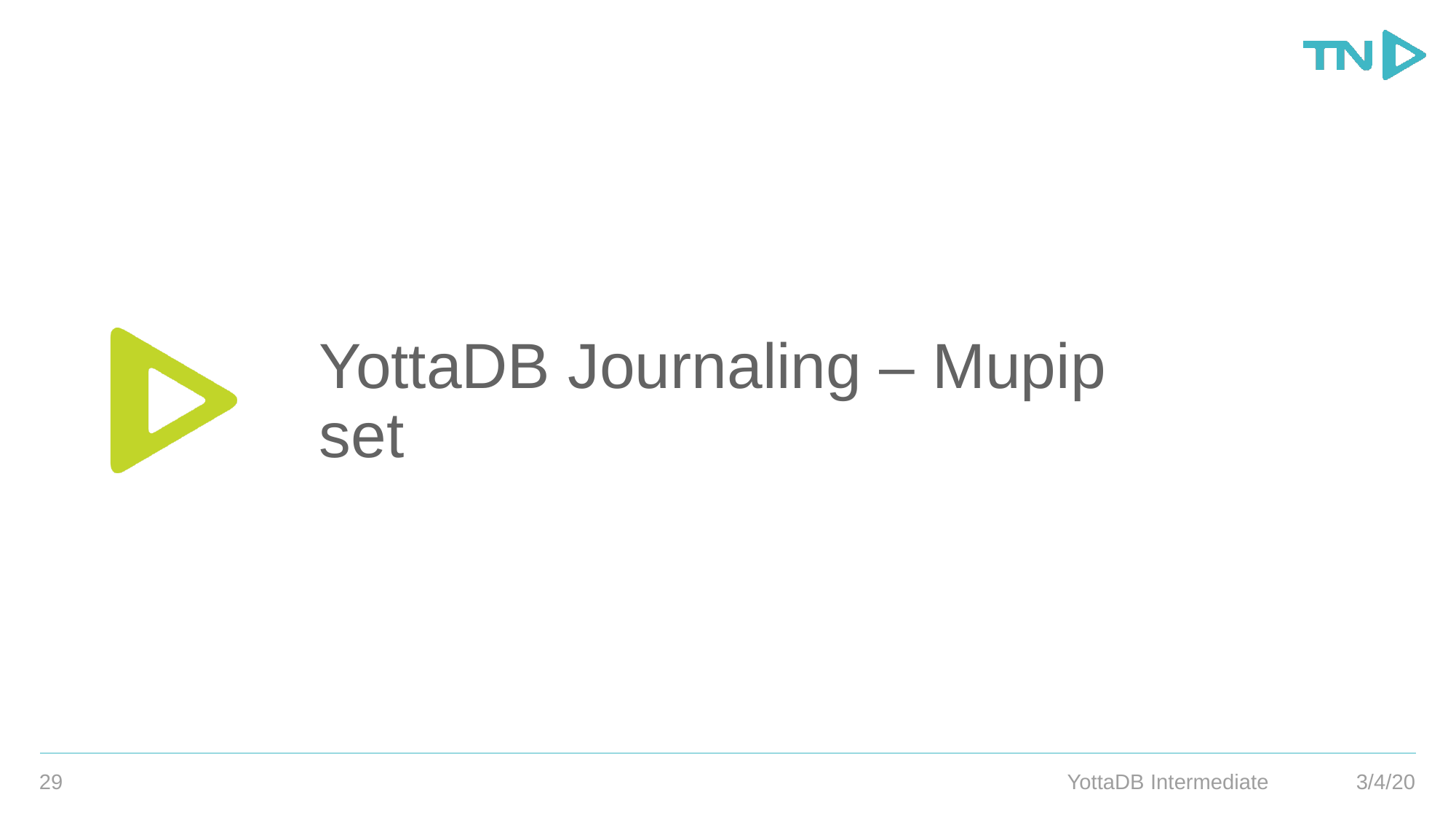

# YottaDB Journaling – Mupip set
29
YottaDB Intermediate
3/4/20